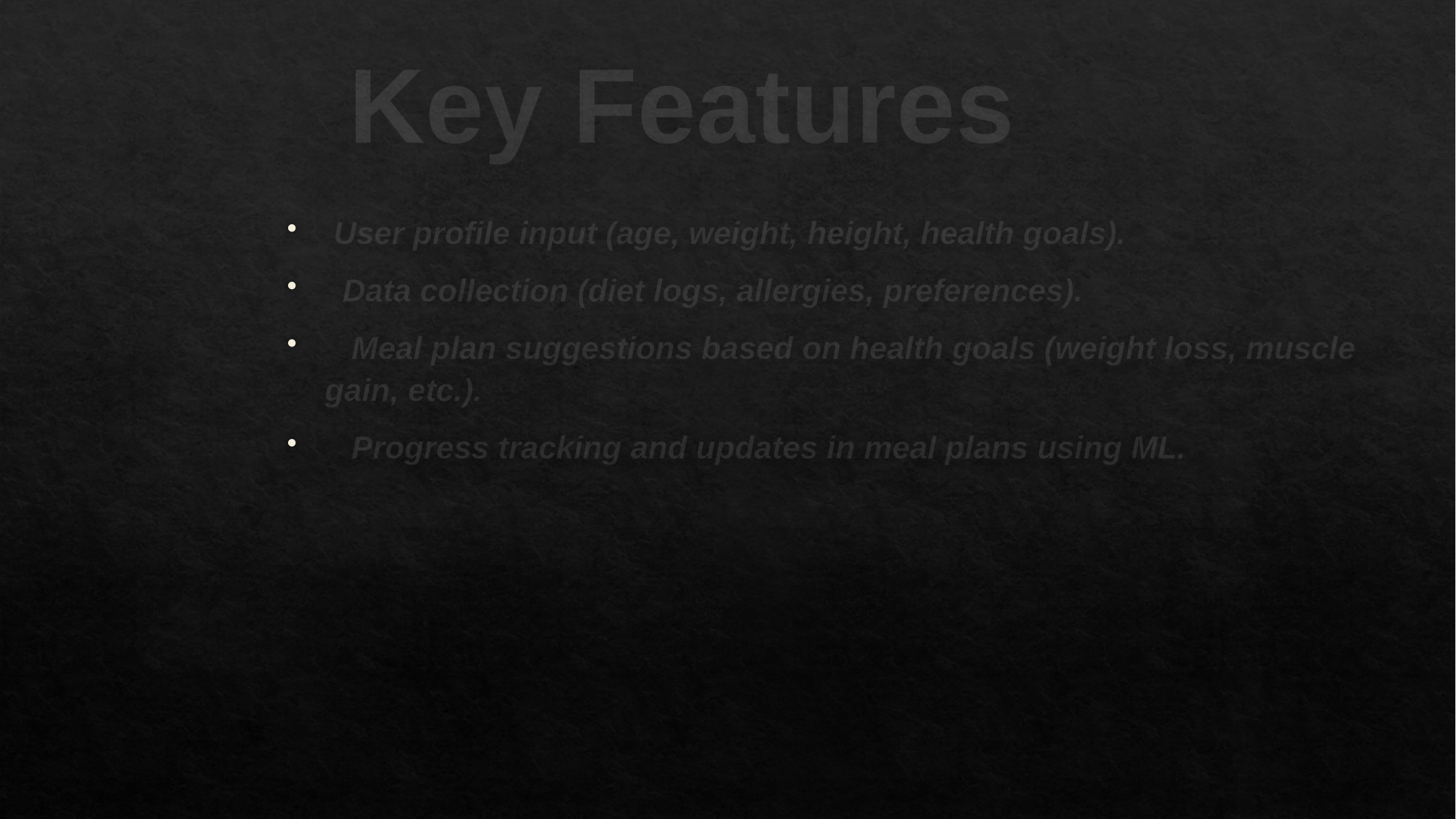

# Key Features
 User profile input (age, weight, height, health goals).
  Data collection (diet logs, allergies, preferences).
   Meal plan suggestions based on health goals (weight loss, muscle gain, etc.).
   Progress tracking and updates in meal plans using ML.